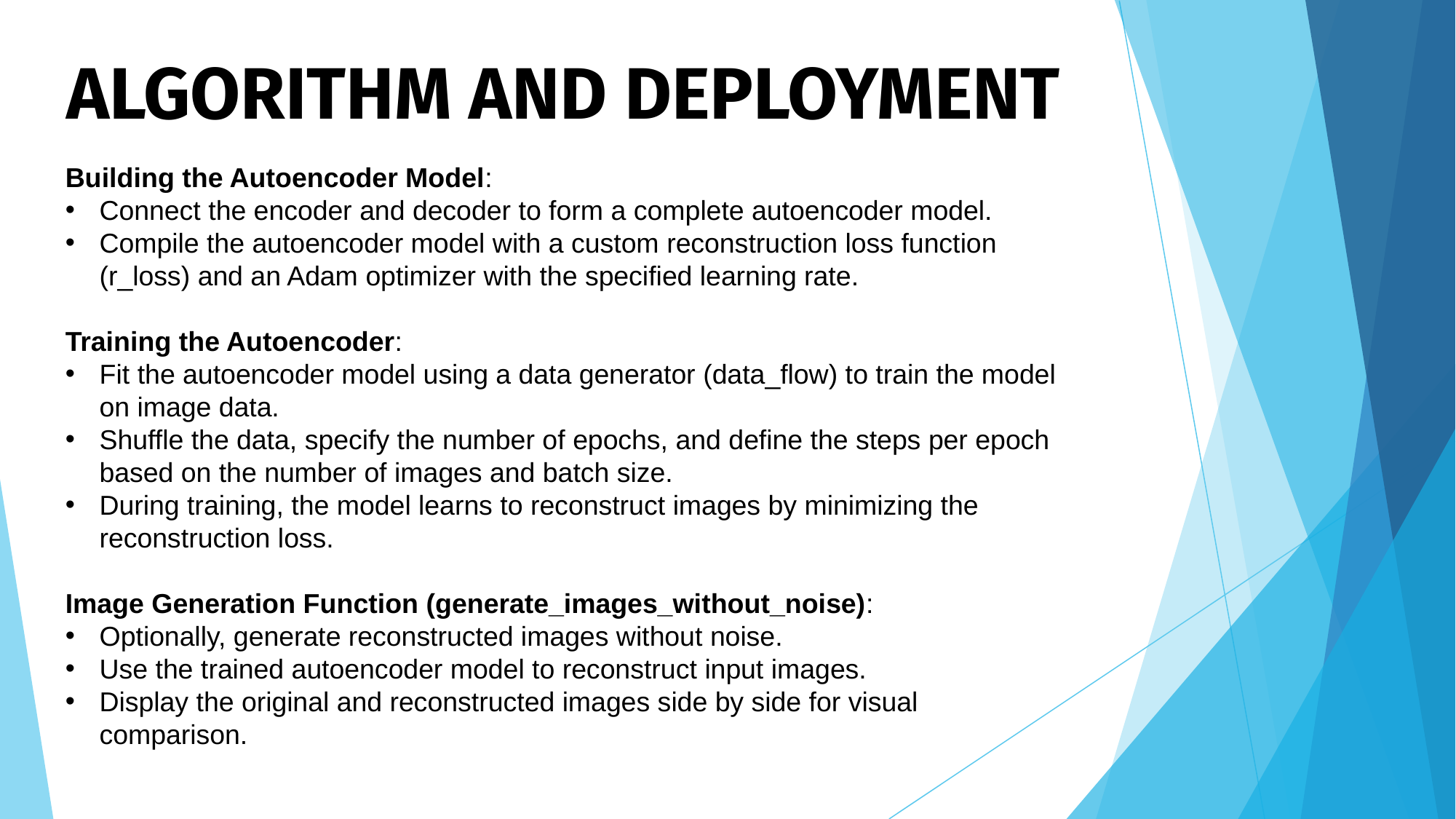

# ALGORITHM AND DEPLOYMENT
Building the Autoencoder Model:
Connect the encoder and decoder to form a complete autoencoder model.
Compile the autoencoder model with a custom reconstruction loss function (r_loss) and an Adam optimizer with the specified learning rate.

Training the Autoencoder:
Fit the autoencoder model using a data generator (data_flow) to train the model on image data.
Shuffle the data, specify the number of epochs, and define the steps per epoch based on the number of images and batch size.
During training, the model learns to reconstruct images by minimizing the reconstruction loss.

Image Generation Function (generate_images_without_noise):
Optionally, generate reconstructed images without noise.
Use the trained autoencoder model to reconstruct input images.
Display the original and reconstructed images side by side for visual comparison.